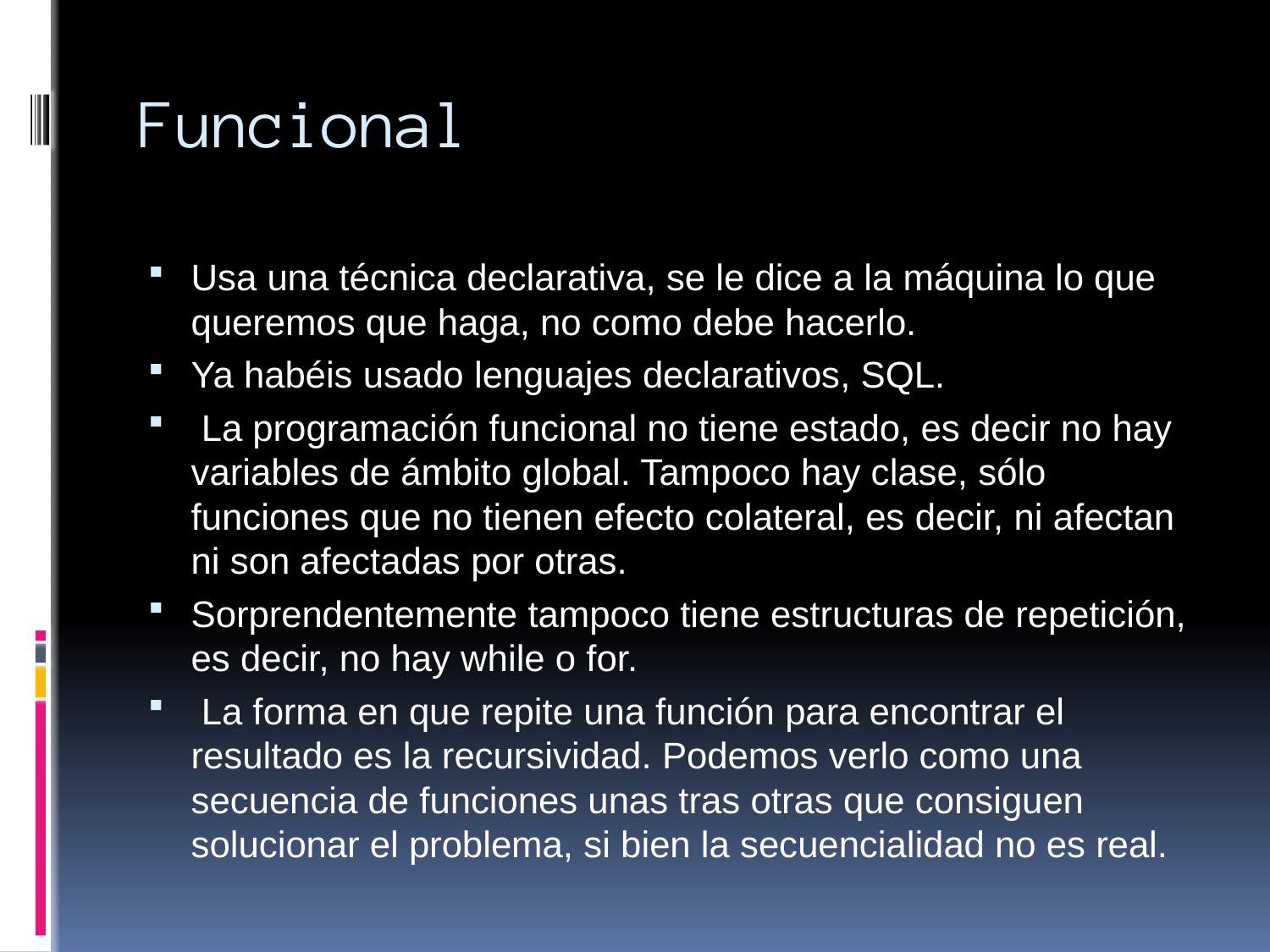

# Funcional
Usa una técnica declarativa, se le dice a la máquina lo que queremos que haga, no como debe hacerlo.
Ya habéis usado lenguajes declarativos, SQL.
 La programación funcional no tiene estado, es decir no hay variables de ámbito global. Tampoco hay clase, sólo funciones que no tienen efecto colateral, es decir, ni afectan ni son afectadas por otras.
Sorprendentemente tampoco tiene estructuras de repetición, es decir, no hay while o for.
 La forma en que repite una función para encontrar el resultado es la recursividad. Podemos verlo como una secuencia de funciones unas tras otras que consiguen solucionar el problema, si bien la secuencialidad no es real.